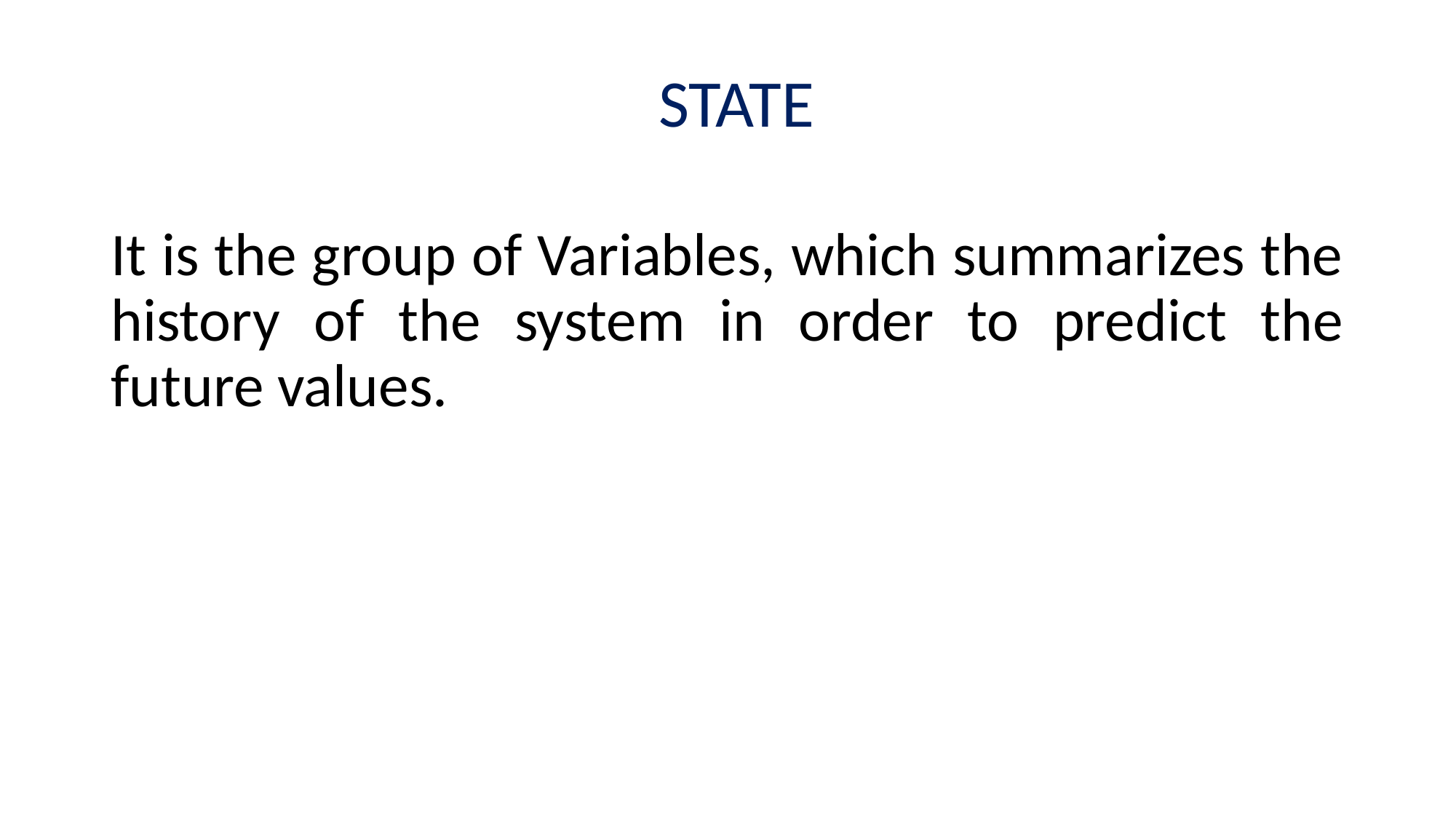

# STATE
It is the group of Variables, which summarizes the history of the system in order to predict the future values.